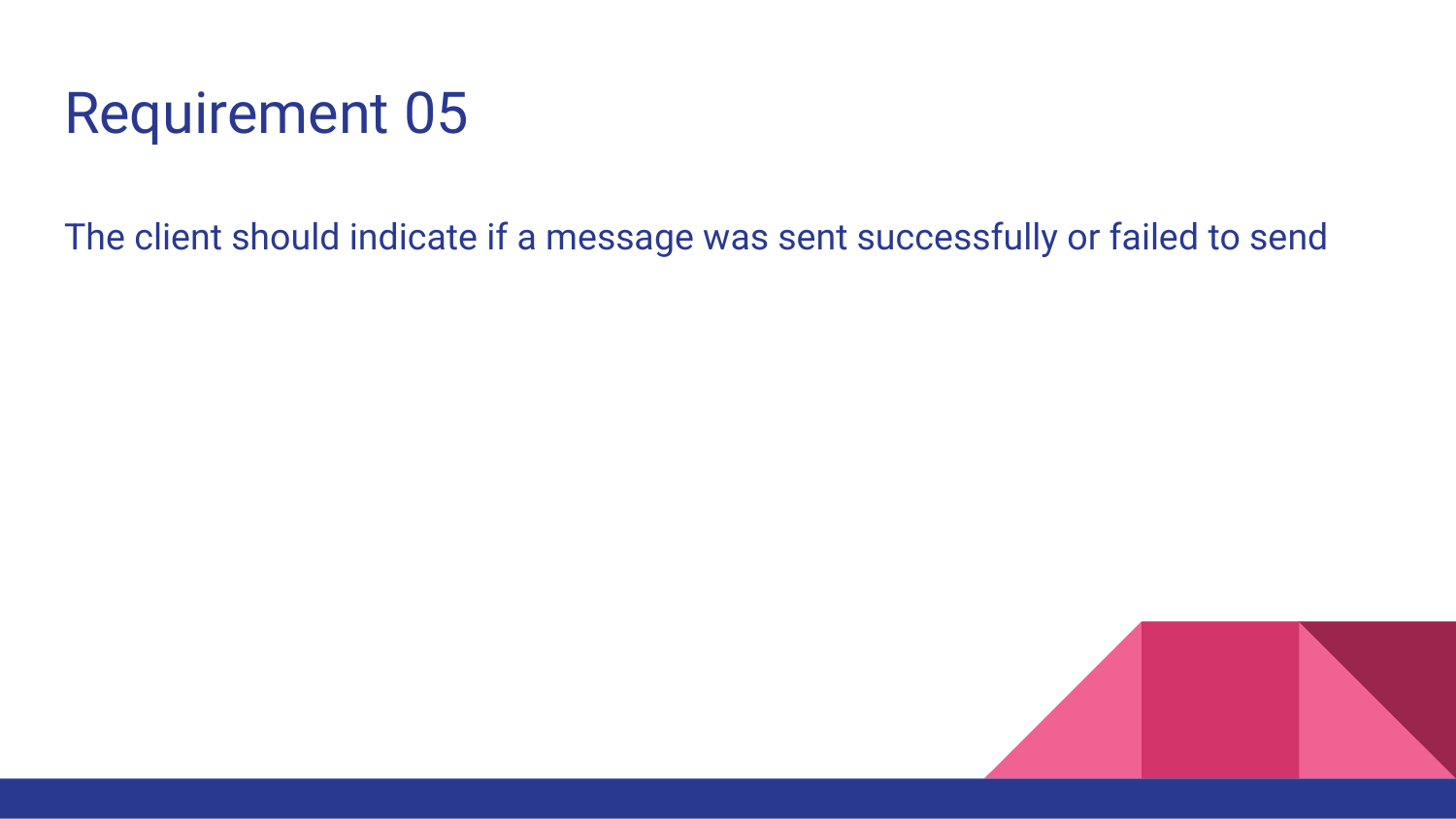

# Requirement 05
The client should indicate if a message was sent successfully or failed to send